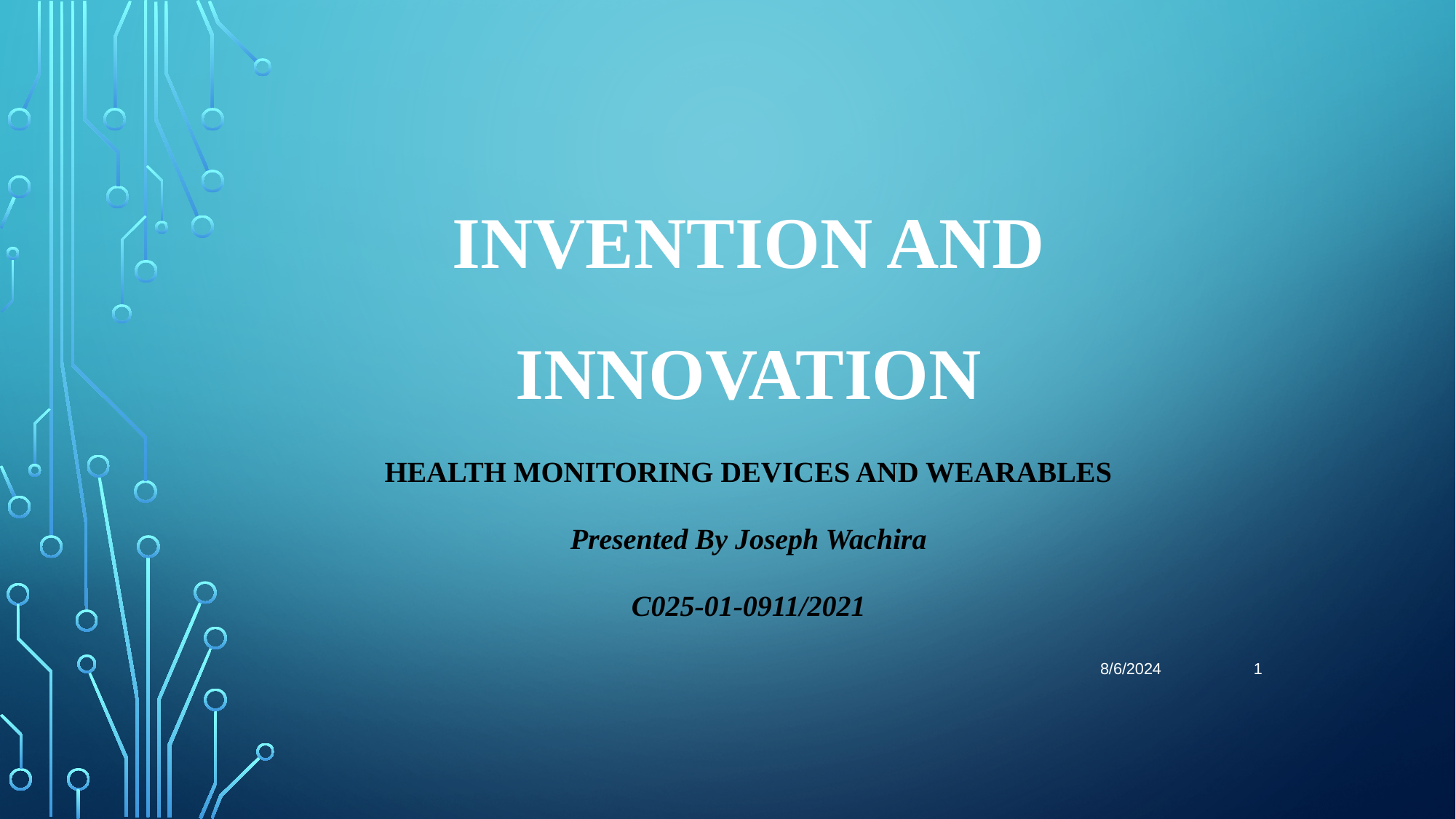

# Invention and innovation
Health Monitoring devices and wearables
Presented By Joseph Wachira
C025-01-0911/2021
1
8/6/2024